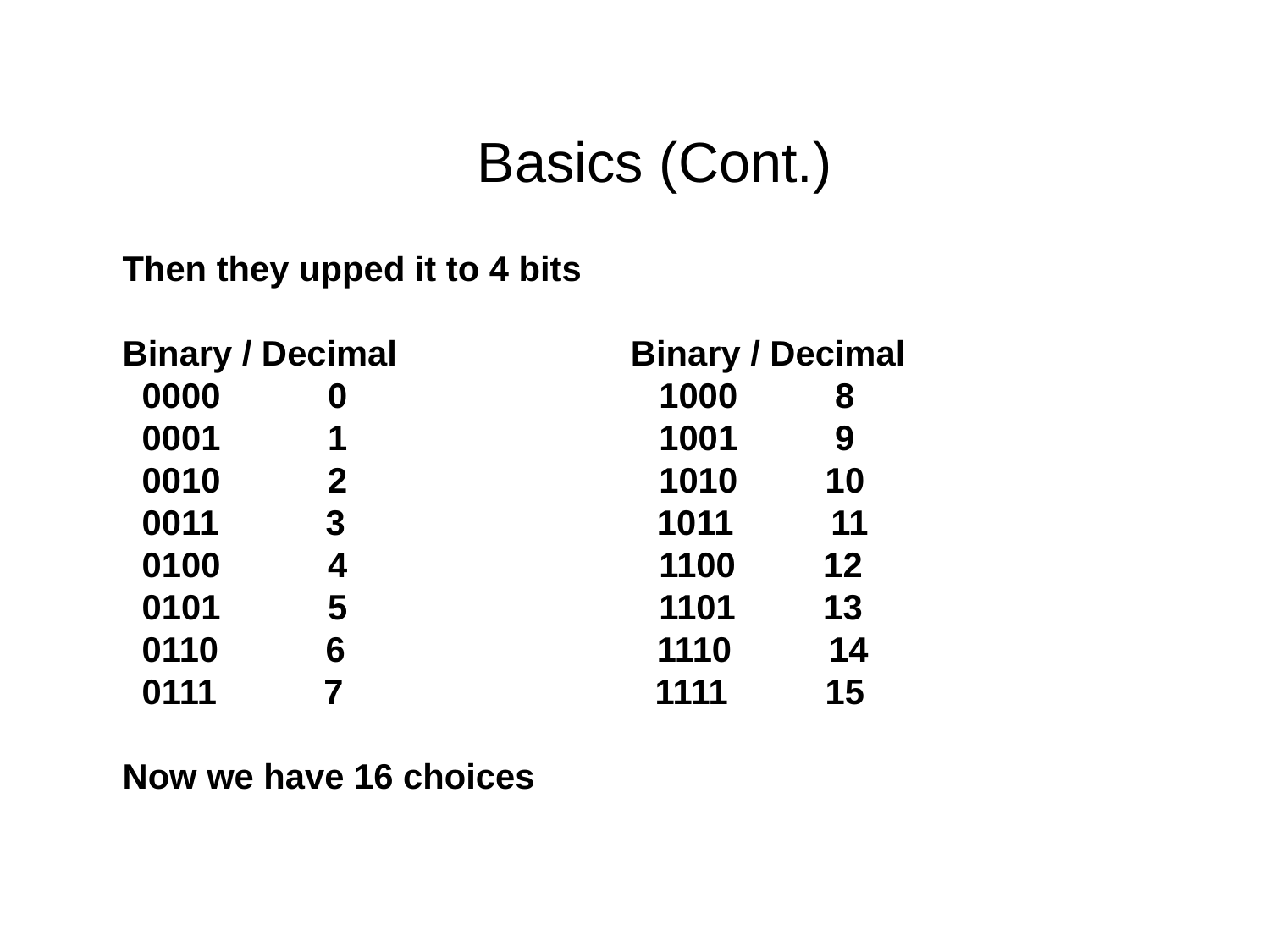

Basics (Cont.)
Then they upped it to 4 bits

Binary / Decimal                        Binary / Decimal
  0000           0                                1000          8
  0001           1                                1001          9
  0010           2                                1010         10
  0011           3                                1011          11
  0100           4                                1100         12
  0101           5                                1101         13
  0110           6                                1110          14
  0111           7                                1111          15

Now we have 16 choices